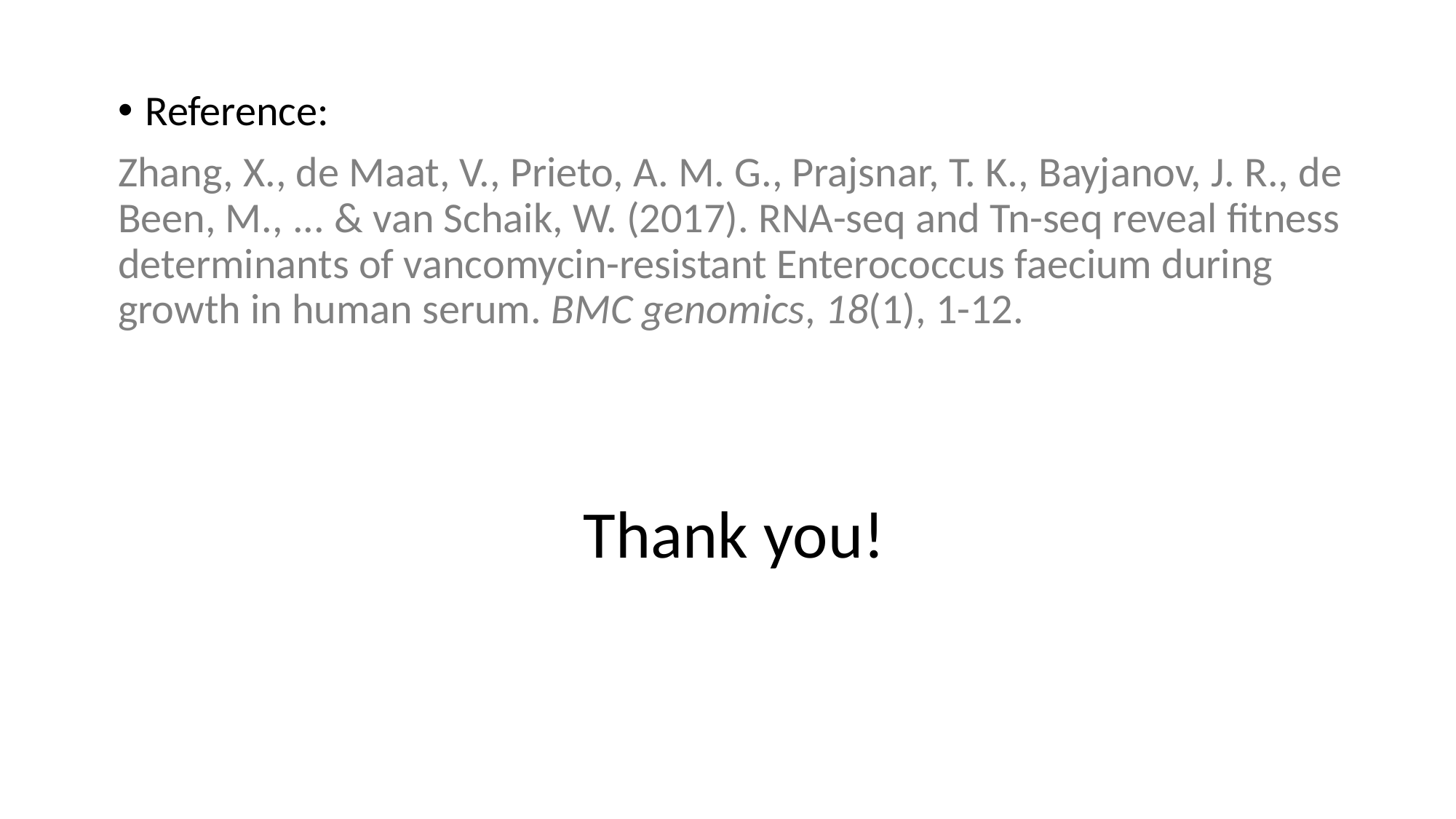

Reference:
Zhang, X., de Maat, V., Prieto, A. M. G., Prajsnar, T. K., Bayjanov, J. R., de Been, M., ... & van Schaik, W. (2017). RNA-seq and Tn-seq reveal fitness determinants of vancomycin-resistant Enterococcus faecium during growth in human serum. BMC genomics, 18(1), 1-12.
# Thank you!